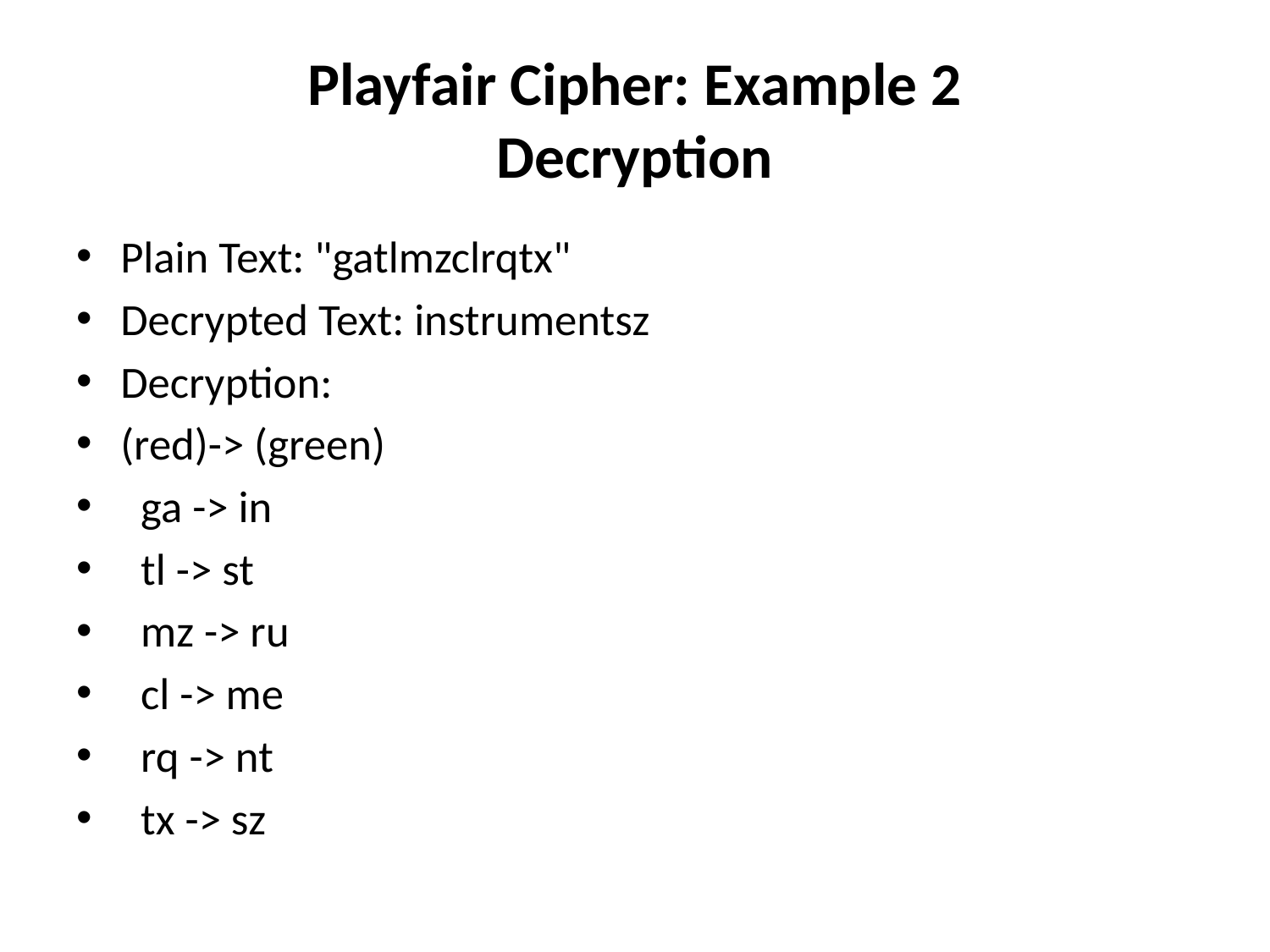

# Playfair Cipher: Example 2 Decryption
Plain Text: "gatlmzclrqtx"
Decrypted Text: instrumentsz
Decryption:
(red)-> (green)
  ga -> in
  tl -> st
  mz -> ru
  cl -> me
  rq -> nt
  tx -> sz